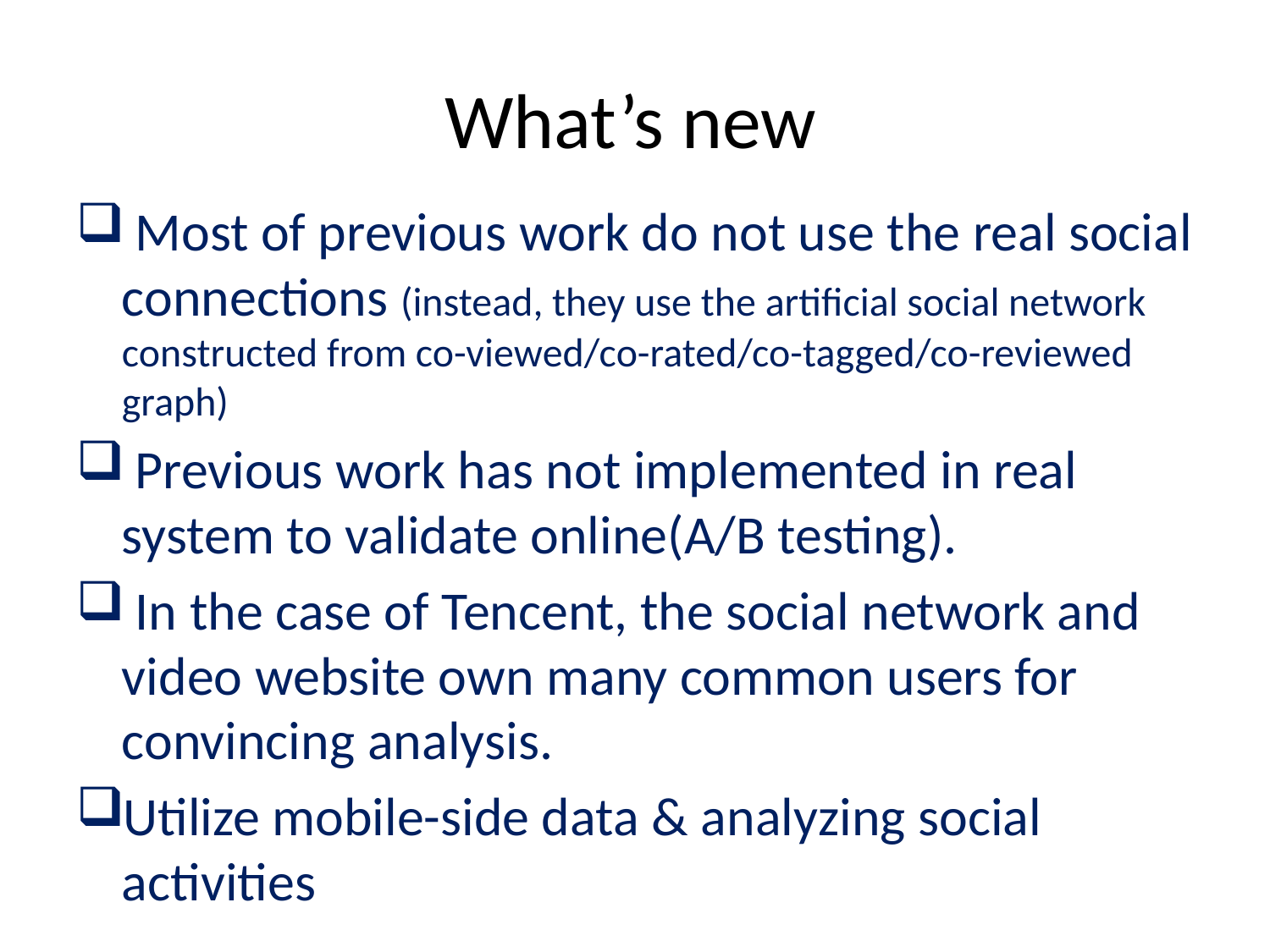

# What’s new
 Most of previous work do not use the real social connections (instead, they use the artificial social network constructed from co-viewed/co-rated/co-tagged/co-reviewed graph)
 Previous work has not implemented in real system to validate online(A/B testing).
 In the case of Tencent, the social network and video website own many common users for convincing analysis.
Utilize mobile-side data & analyzing social activities